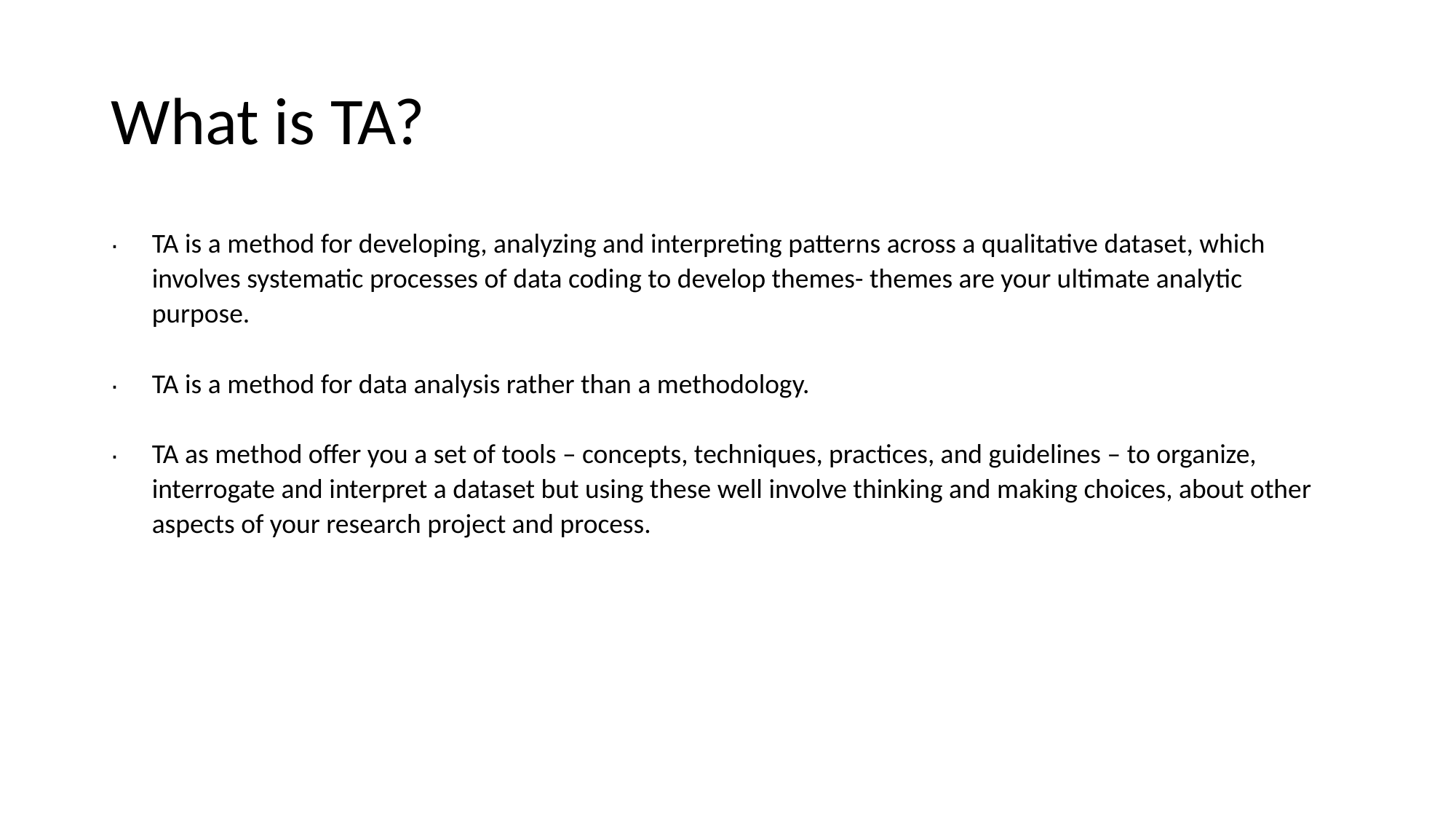

# What is TA?
TA is a method for developing, analyzing and interpreting patterns across a qualitative dataset, which involves systematic processes of data coding to develop themes- themes are your ultimate analytic purpose.

TA is a method for data analysis rather than a methodology.

TA as method offer you a set of tools – concepts, techniques, practices, and guidelines – to organize, interrogate and interpret a dataset but using these well involve thinking and making choices, about other aspects of your research project and process.